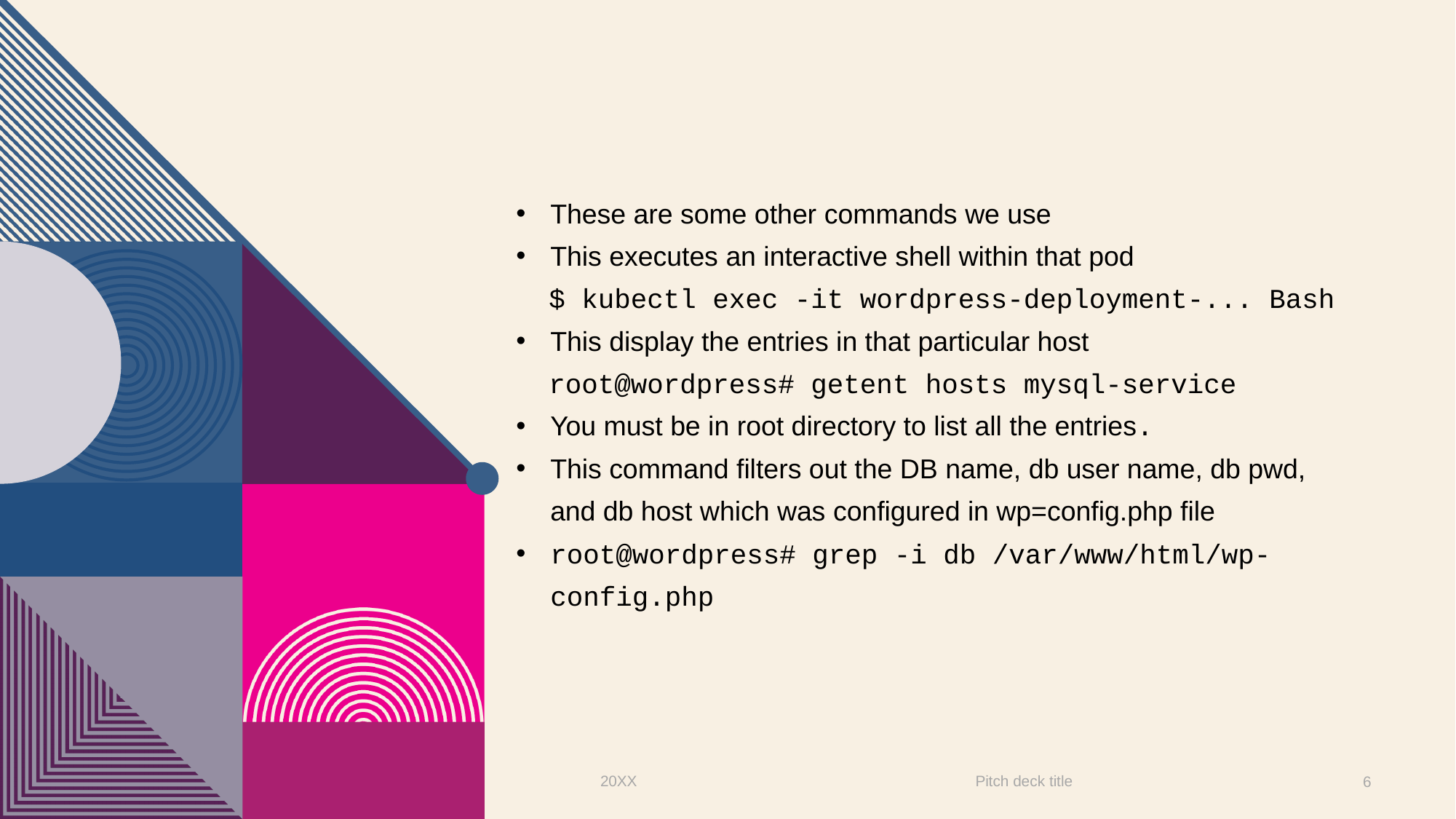

These are some other commands we use
This executes an interactive shell within that pod
  $ kubectl exec -it wordpress-deployment-... Bash
This display the entries in that particular host
  root@wordpress# getent hosts mysql-service
You must be in root directory to list all the entries.
This command filters out the DB name, db user name, db pwd, and db host which was configured in wp=config.php file
root@wordpress# grep -i db /var/www/html/wp-config.php

Pitch deck title
20XX
6